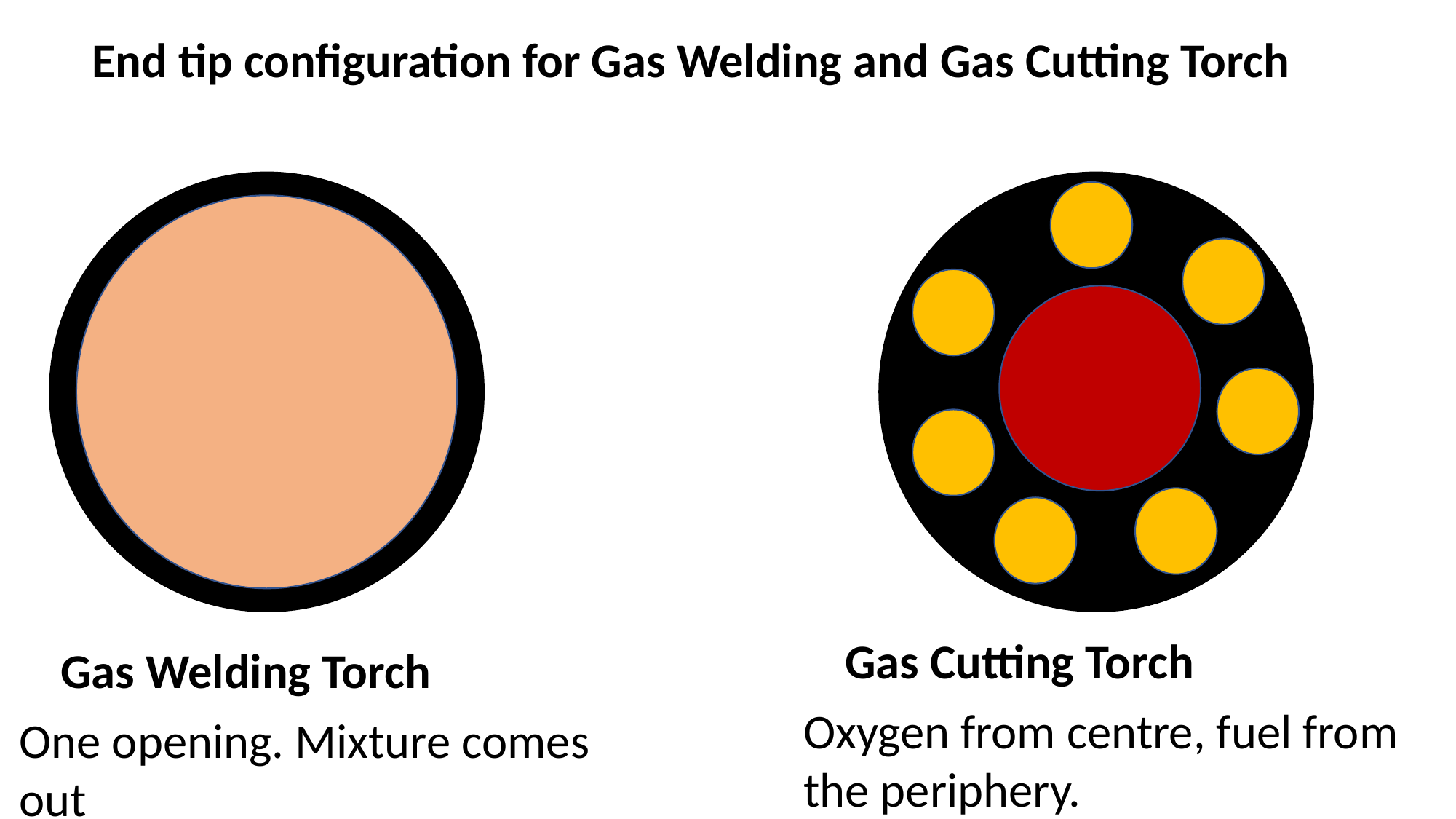

End tip configuration for Gas Welding and Gas Cutting Torch

Gas Cutting Torch
Gas Welding Torch
Oxygen from centre, fuel from the periphery.
One opening. Mixture comes out